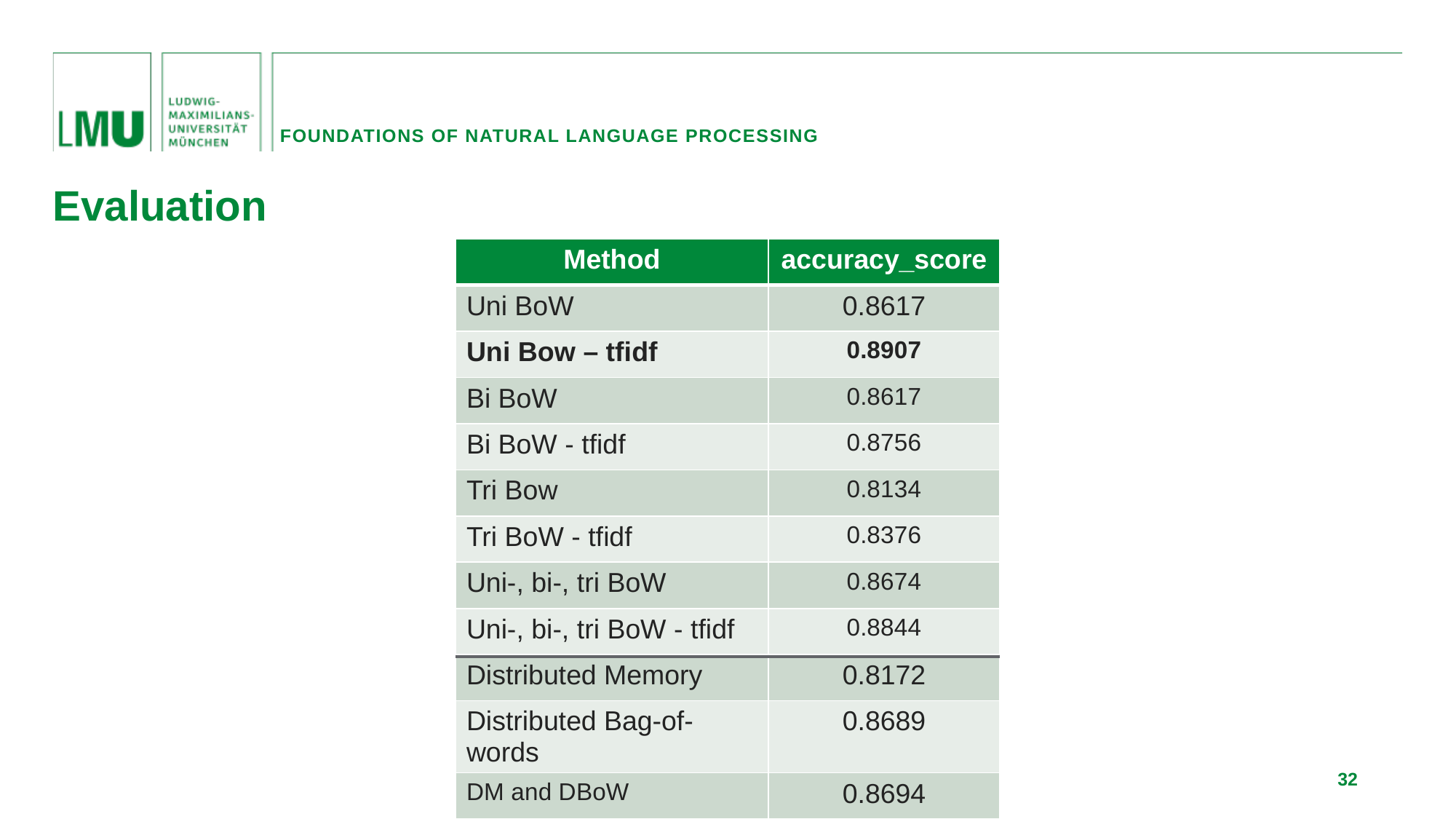

Foundations of natural language processing
Evaluation
| Method | accuracy\_score |
| --- | --- |
| Uni BoW | 0.8617 |
| Uni Bow – tfidf | 0.8907 |
| Bi BoW | 0.8617 |
| Bi BoW - tfidf | 0.8756 |
| Tri Bow | 0.8134 |
| Tri BoW - tfidf | 0.8376 |
| Uni-, bi-, tri BoW | 0.8674 |
| Uni-, bi-, tri BoW - tfidf | 0.8844 |
| Distributed Memory | 0.8172 |
| Distributed Bag-of-words | 0.8689 |
| DM and DBoW | 0.8694 |
32